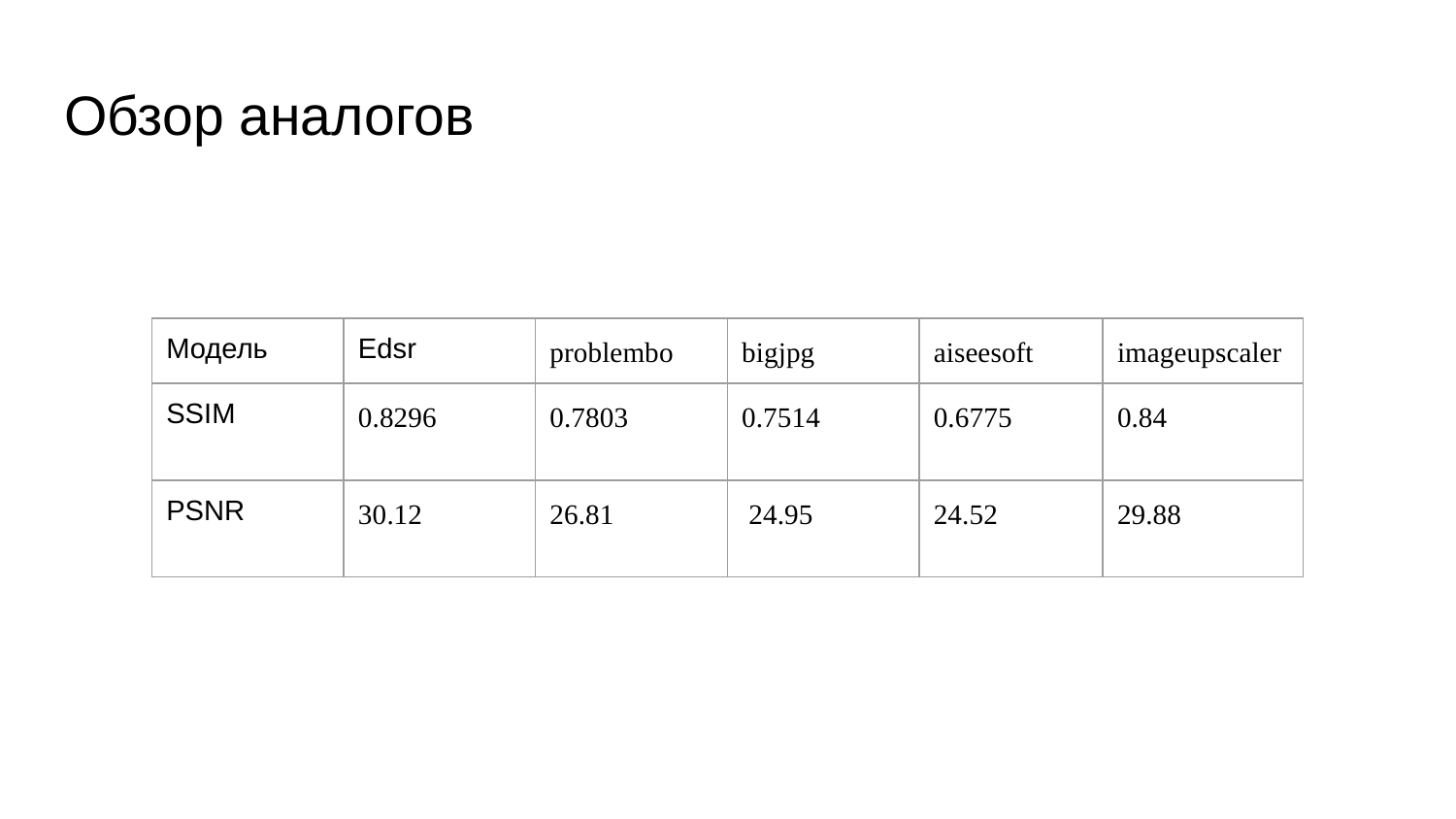

# Обзор аналогов
| Модель | Edsr | problembo | bigjpg | aiseesoft | imageupscaler |
| --- | --- | --- | --- | --- | --- |
| SSIM | 0.8296 | 0.7803 | 0.7514 | 0.6775 | 0.84 |
| PSNR | 30.12 | 26.81 | 24.95 | 24.52 | 29.88 |